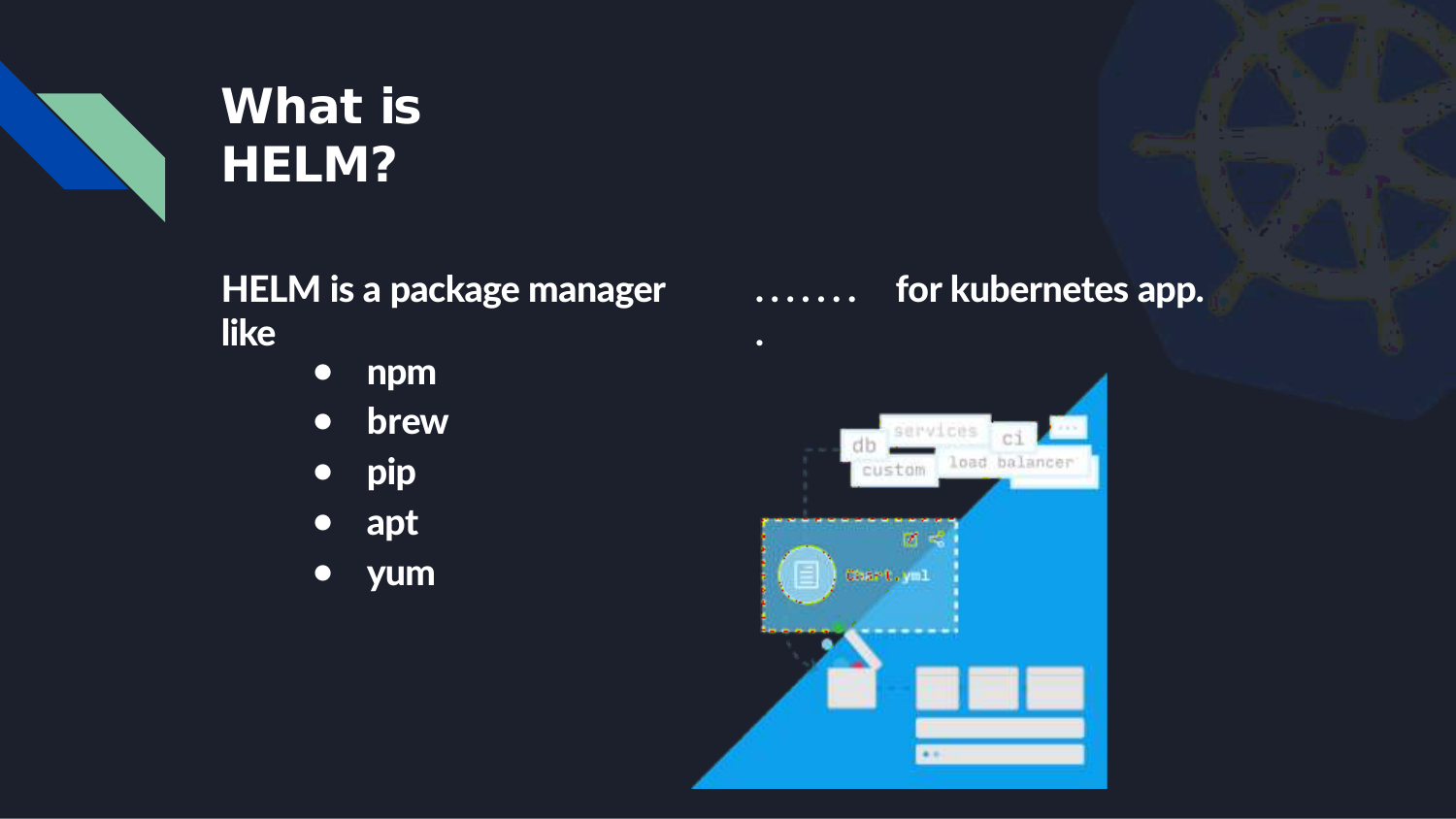

# What is HELM?
HELM is a package manager like
. . . . . . . .
for kubernetes app.
npm
brew
pip
apt
yum